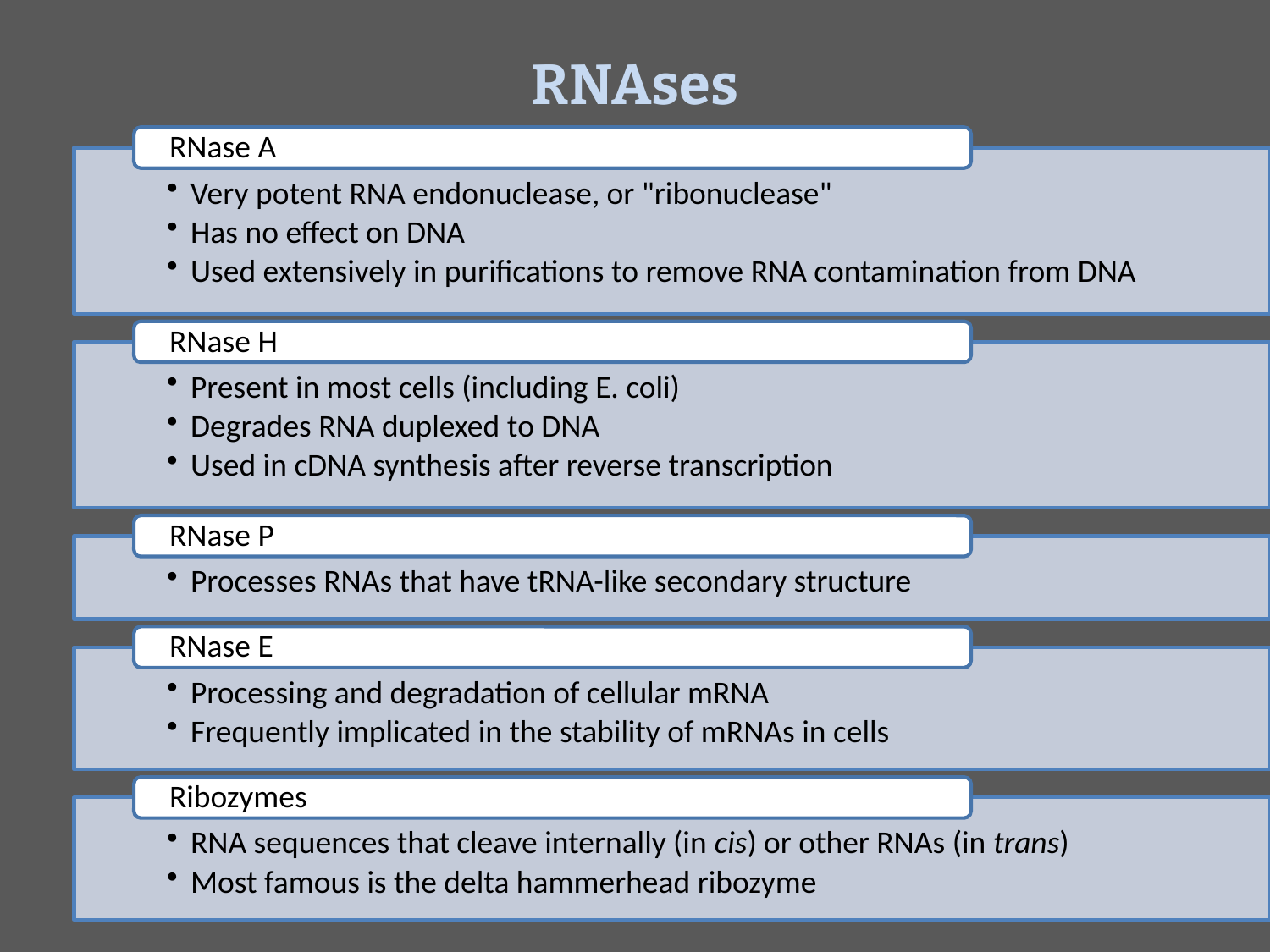

RNAses
Very potent RNA endonuclease, or "ribonuclease"
Has no effect on DNA
Used extensively in purifications to remove RNA contamination from DNA
RNase A
Present in most cells (including E. coli)
Degrades RNA duplexed to DNA
Used in cDNA synthesis after reverse transcription
RNase H
Processes RNAs that have tRNA-like secondary structure
RNase P
Processing and degradation of cellular mRNA
Frequently implicated in the stability of mRNAs in cells
RNase E
RNA sequences that cleave internally (in cis) or other RNAs (in trans)
Most famous is the delta hammerhead ribozyme
Ribozymes